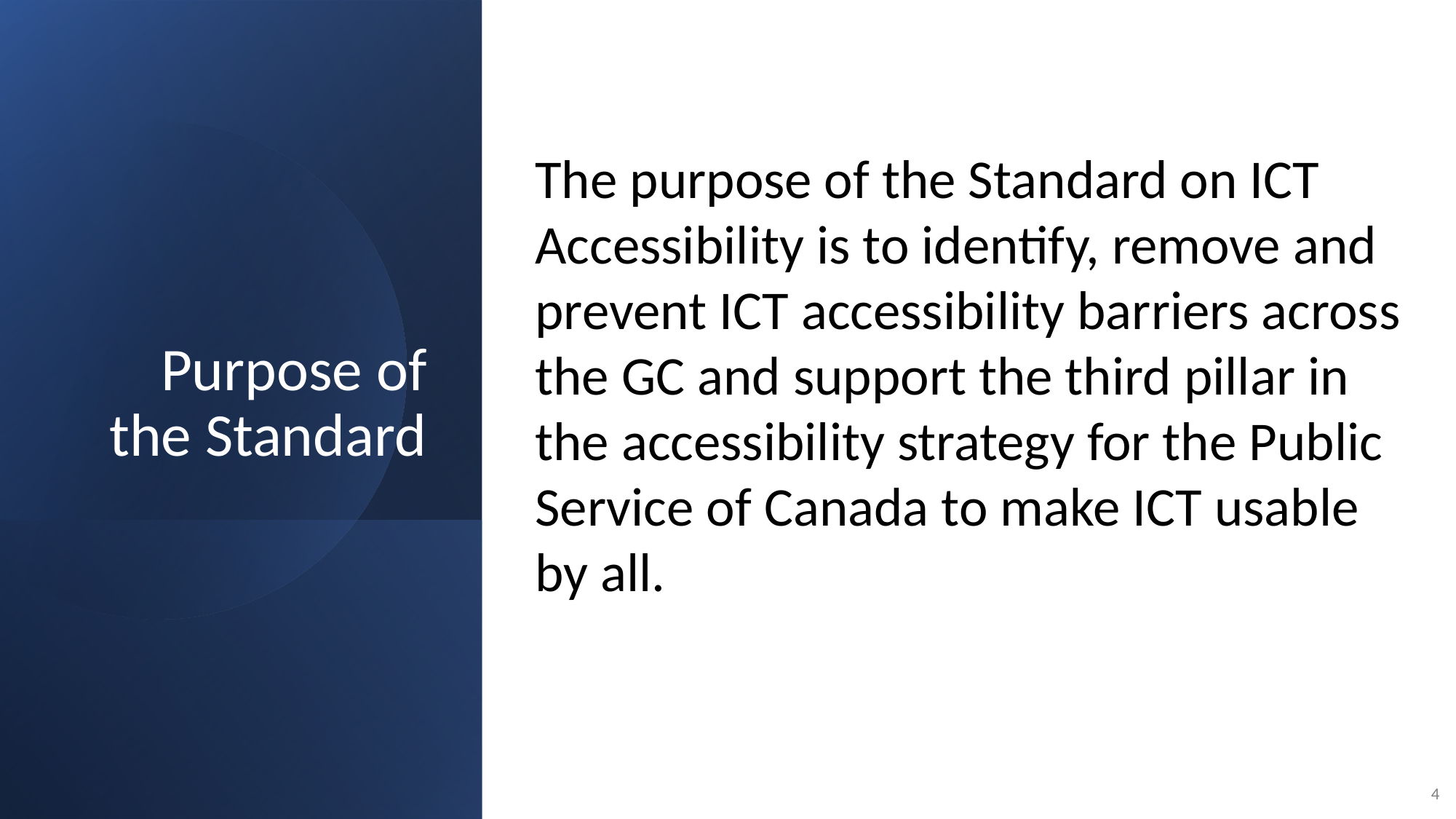

Purpose of the Standard
The purpose of the Standard on ICT Accessibility is to identify, remove and prevent ICT accessibility barriers across the GC and support the third pillar in the accessibility strategy for the Public Service of Canada to make ICT usable by all.

4